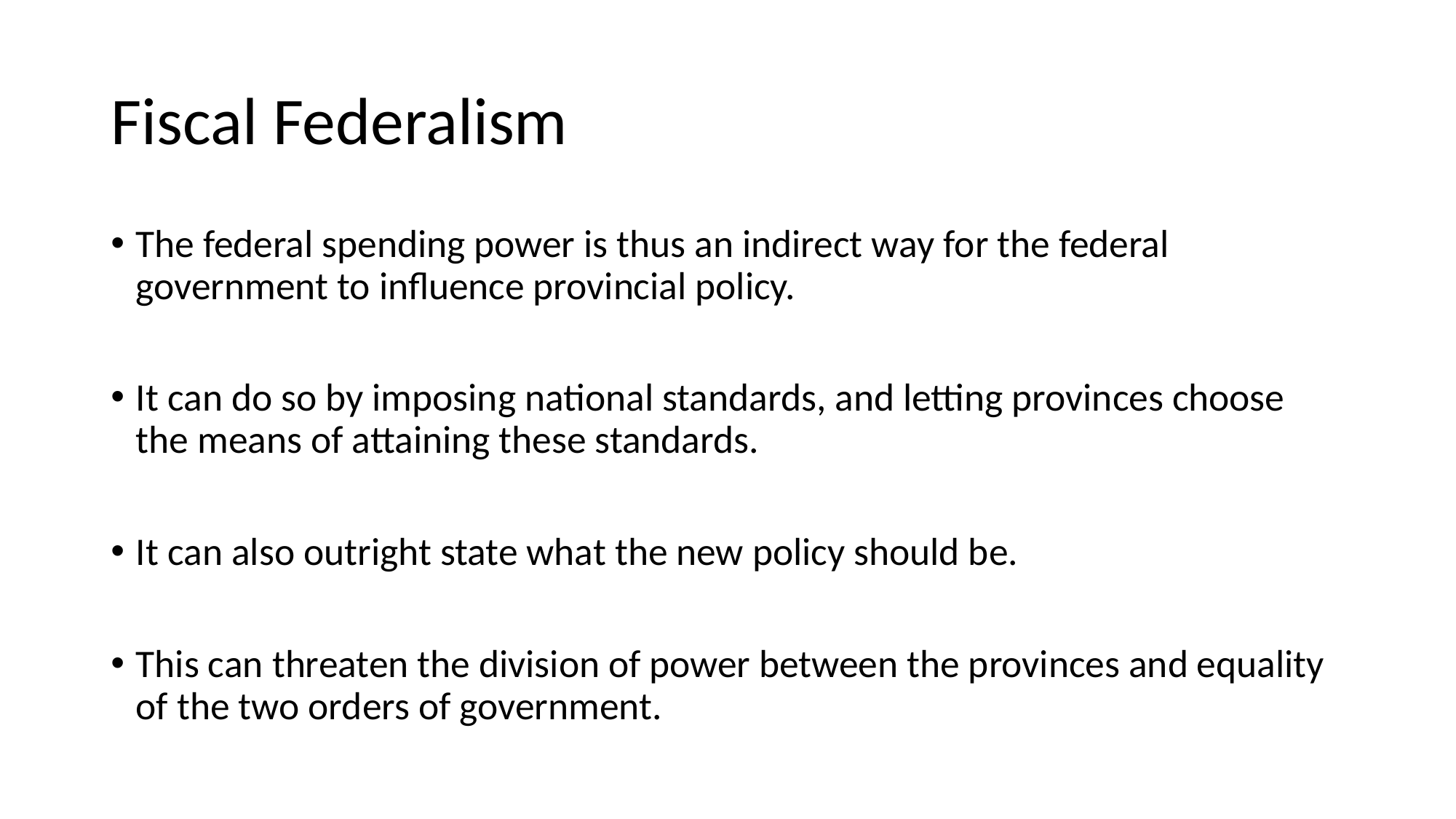

# Fiscal Federalism
The federal spending power is thus an indirect way for the federal government to influence provincial policy.

It can do so by imposing national standards, and letting provinces choose the means of attaining these standards.

It can also outright state what the new policy should be.

This can threaten the division of power between the provinces and equality of the two orders of government.